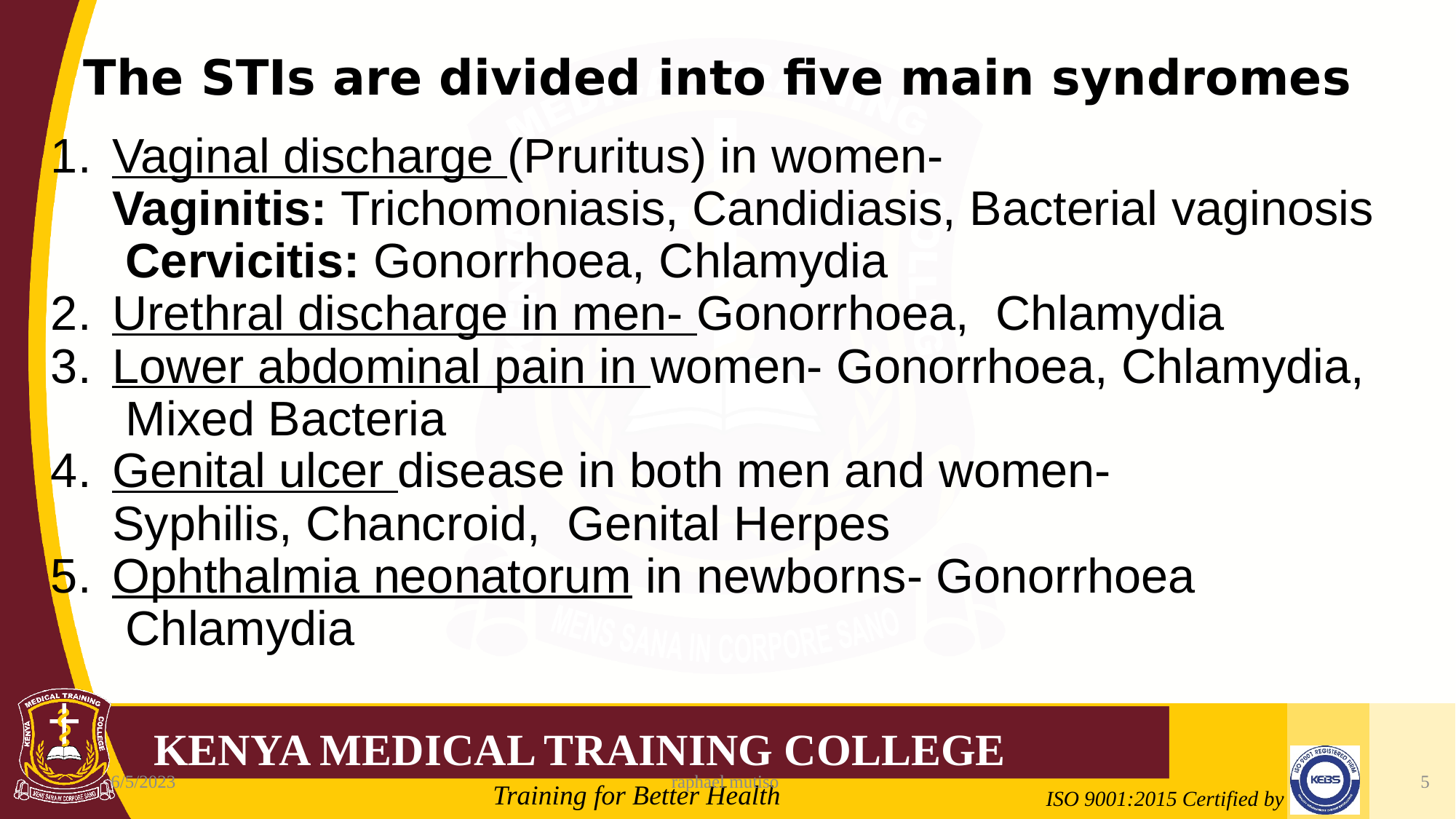

# The STIs are divided into five main syndromes
Vaginal discharge (Pruritus) in women- Vaginitis: Trichomoniasis, Candidiasis, Bacterial vaginosis
 Cervicitis: Gonorrhoea, Chlamydia
Urethral discharge in men- Gonorrhoea,  Chlamydia
Lower abdominal pain in women- Gonorrhoea, Chlamydia,  Mixed Bacteria
Genital ulcer disease in both men and women- Syphilis, Chancroid,  Genital Herpes
Ophthalmia neonatorum in newborns- Gonorrhoea
 Chlamydia

6/5/2023
raphael mutiso
5